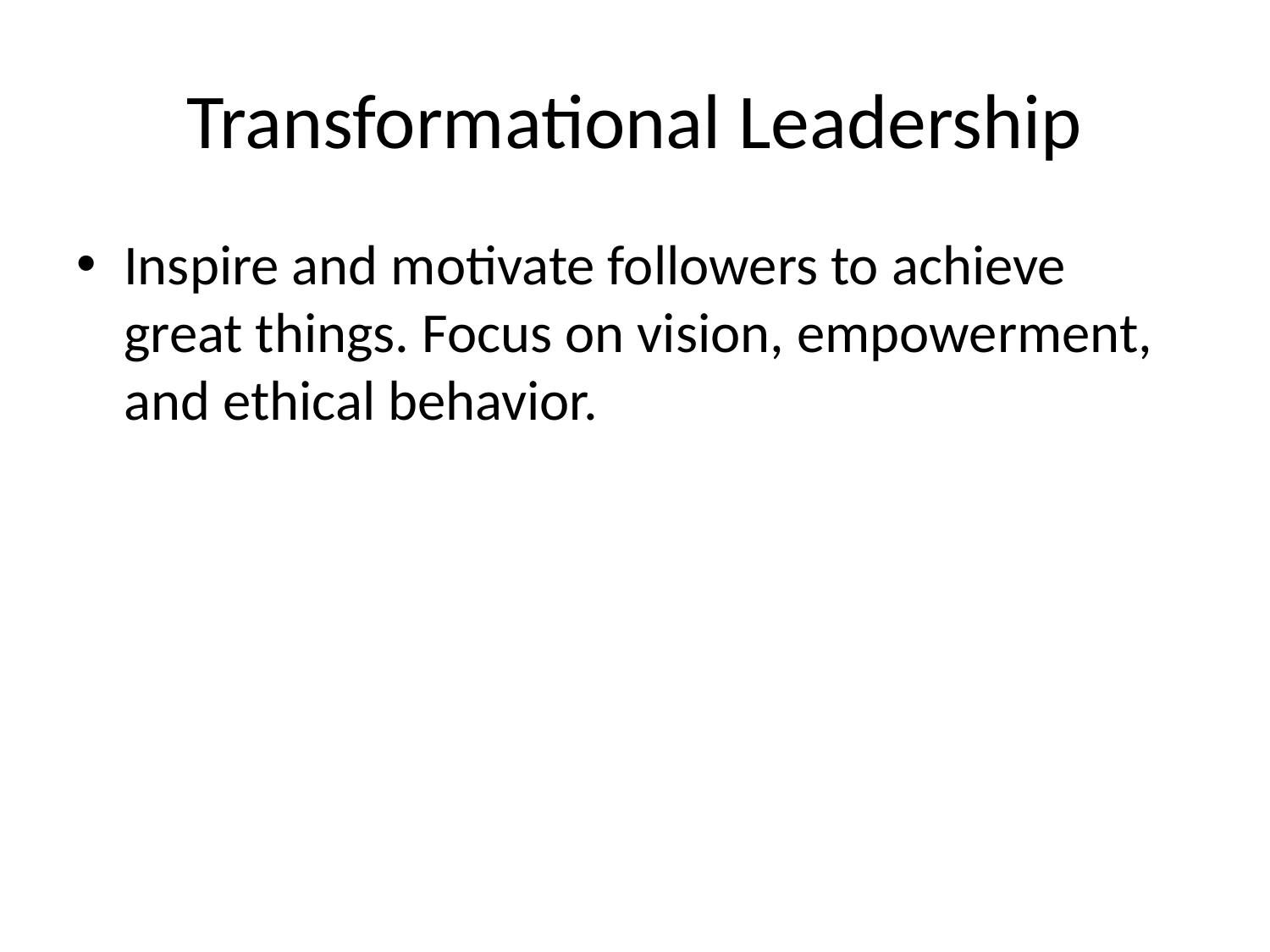

# Transformational Leadership
Inspire and motivate followers to achieve great things. Focus on vision, empowerment, and ethical behavior.